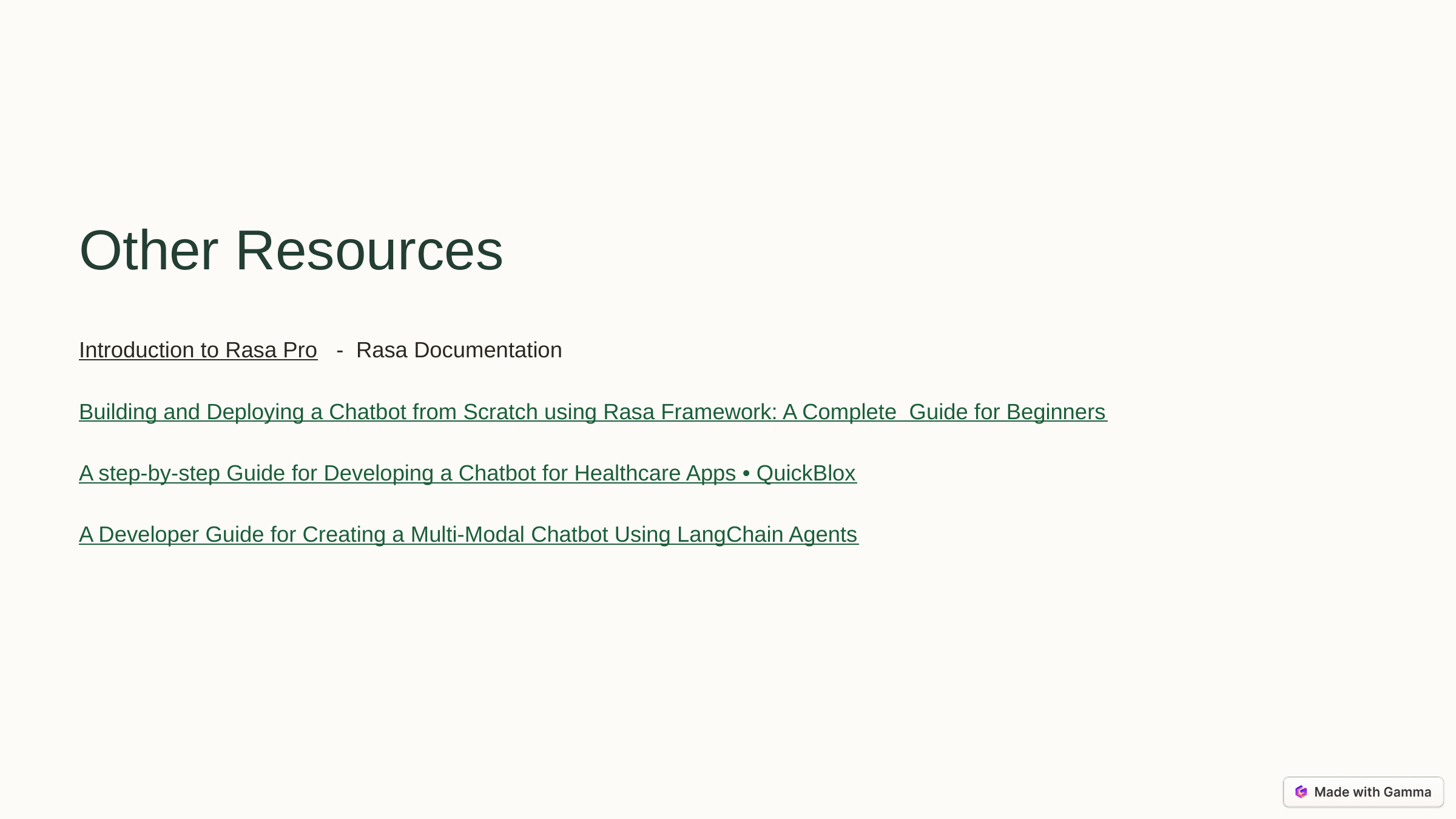

Other Resources
Introduction to Rasa Pro   -  Rasa Documentation
Building and Deploying a Chatbot from Scratch using Rasa Framework: A Complete  Guide for Beginners
A step-by-step Guide for Developing a Chatbot for Healthcare Apps • QuickBlox
A Developer Guide for Creating a Multi-Modal Chatbot Using LangChain Agents